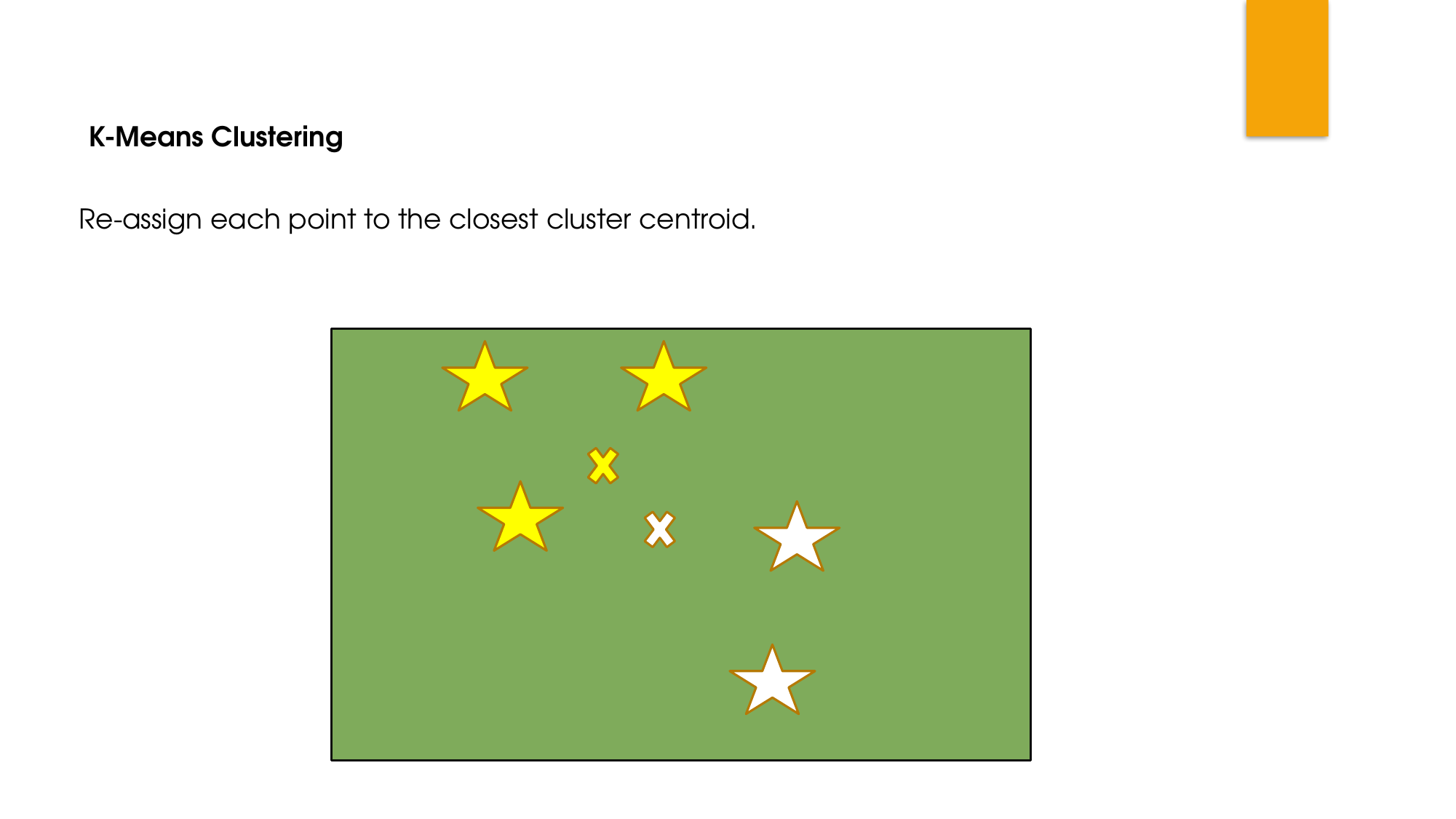

K-Means Clustering
Re-assign each point to the closest cluster centroid.